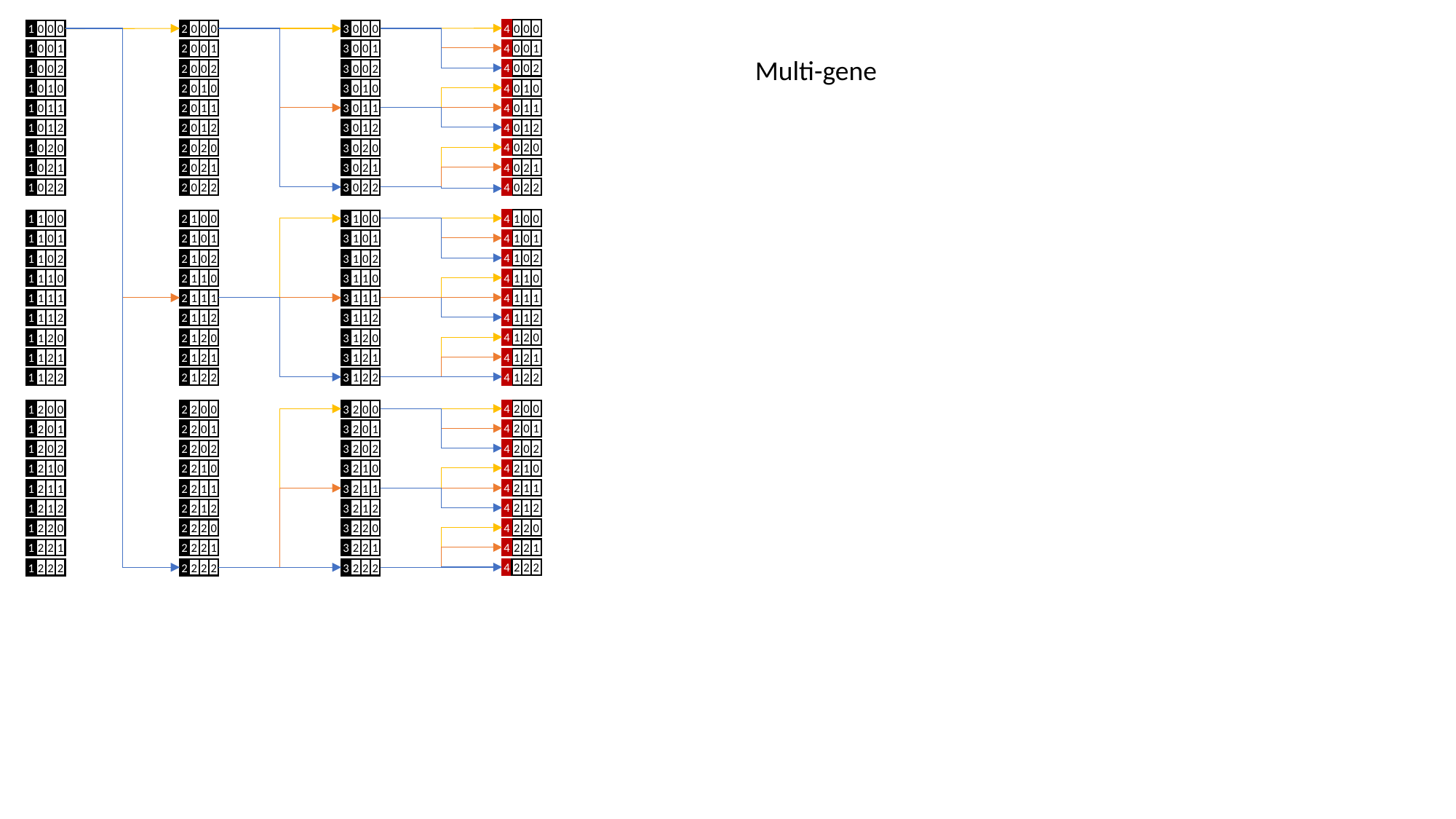

4
4
4
4
4
4
4
4
4
4
4
4
4
4
4
4
4
4
4
4
4
4
4
4
4
4
4
0
0
0
1
1
1
1
1
1
1
1
1
1
1
1
1
1
1
1
1
1
1
1
1
1
1
1
1
1
1
0
0
0
2
2
2
2
2
2
2
2
2
2
2
2
2
2
2
2
2
2
2
2
2
2
2
2
2
2
2
0
0
0
3
3
3
3
3
3
3
3
3
3
3
3
3
3
3
3
3
3
3
3
3
3
3
3
3
3
3
0
0
0
0
0
1
0
0
1
0
0
1
0
0
1
Multi-gene
0
0
2
0
0
2
0
0
2
0
0
2
0
1
0
0
1
0
0
1
0
0
1
0
0
1
1
0
1
1
0
1
1
0
1
1
0
1
2
0
1
2
0
1
2
0
1
2
0
2
0
0
2
0
0
2
0
0
2
0
0
2
1
0
2
1
0
2
1
0
2
1
0
2
2
0
2
2
0
2
2
0
2
2
1
0
0
1
0
0
1
0
0
1
0
0
1
0
1
1
0
1
1
0
1
1
0
1
1
0
2
1
0
2
1
0
2
1
0
2
1
1
0
1
1
0
1
1
0
1
1
0
1
1
1
1
1
1
1
1
1
1
1
1
1
1
2
1
1
2
1
1
2
1
1
2
1
2
0
1
2
0
1
2
0
1
2
0
1
2
1
1
2
1
1
2
1
1
2
1
1
2
2
1
2
2
1
2
2
1
2
2
2
0
0
2
0
0
2
0
0
2
0
0
2
0
1
2
0
1
2
0
1
2
0
1
2
0
2
2
0
2
2
0
2
2
0
2
2
1
0
2
1
0
2
1
0
2
1
0
2
1
1
2
1
1
2
1
1
2
1
1
2
1
2
2
1
2
2
1
2
2
1
2
2
2
0
2
2
0
2
2
0
2
2
0
2
2
1
2
2
1
2
2
1
2
2
1
2
2
2
2
2
2
2
2
2
2
2
2